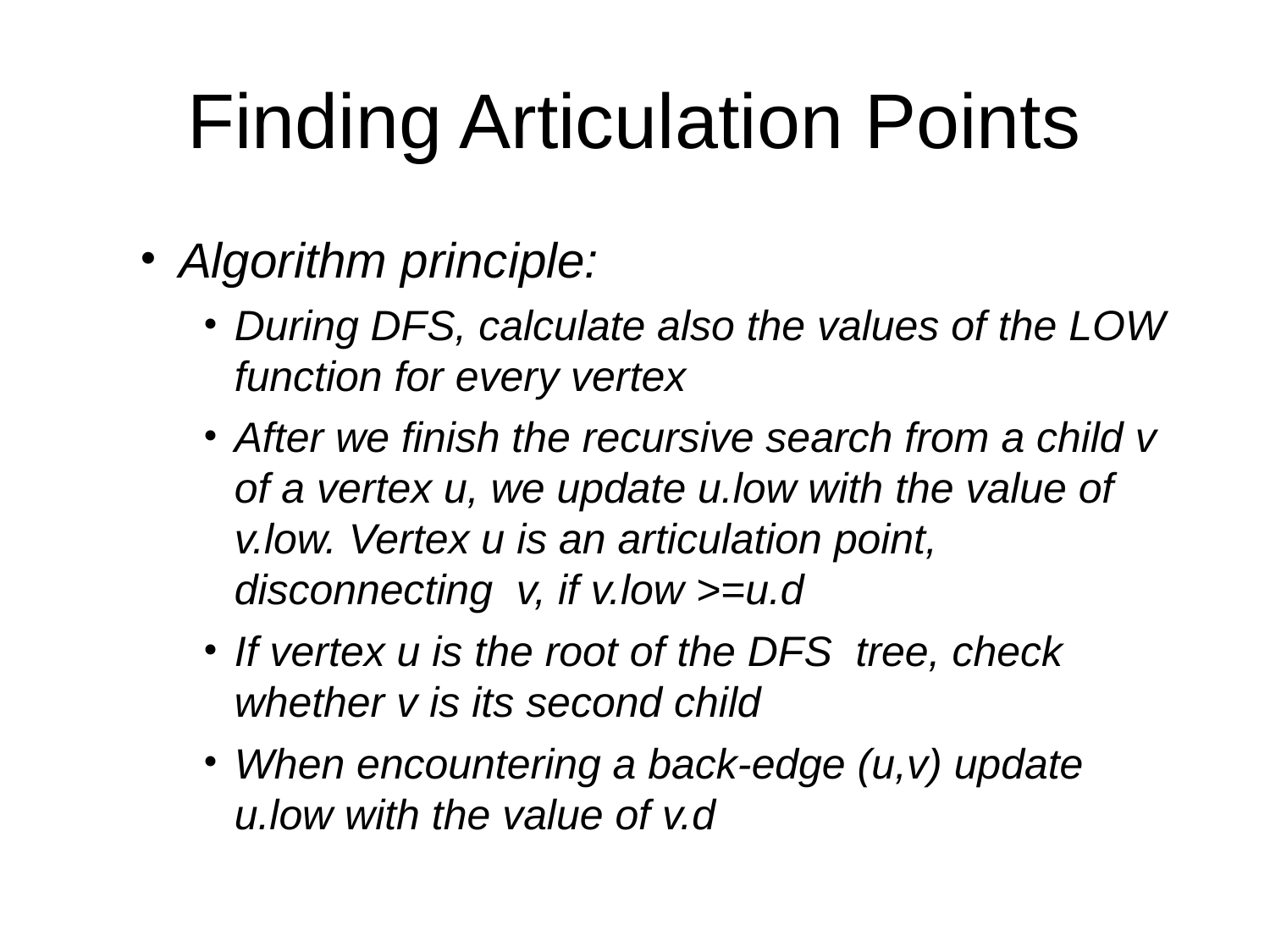

Finding Articulation Points
Algorithm principle:
During DFS, calculate also the values of the LOW function for every vertex
After we finish the recursive search from a child v of a vertex u, we update u.low with the value of v.low. Vertex u is an articulation point, disconnecting  v, if v.low >=u.d
If vertex u is the root of the DFS  tree, check whether v is its second child
When encountering a back-edge (u,v) update u.low with the value of v.d